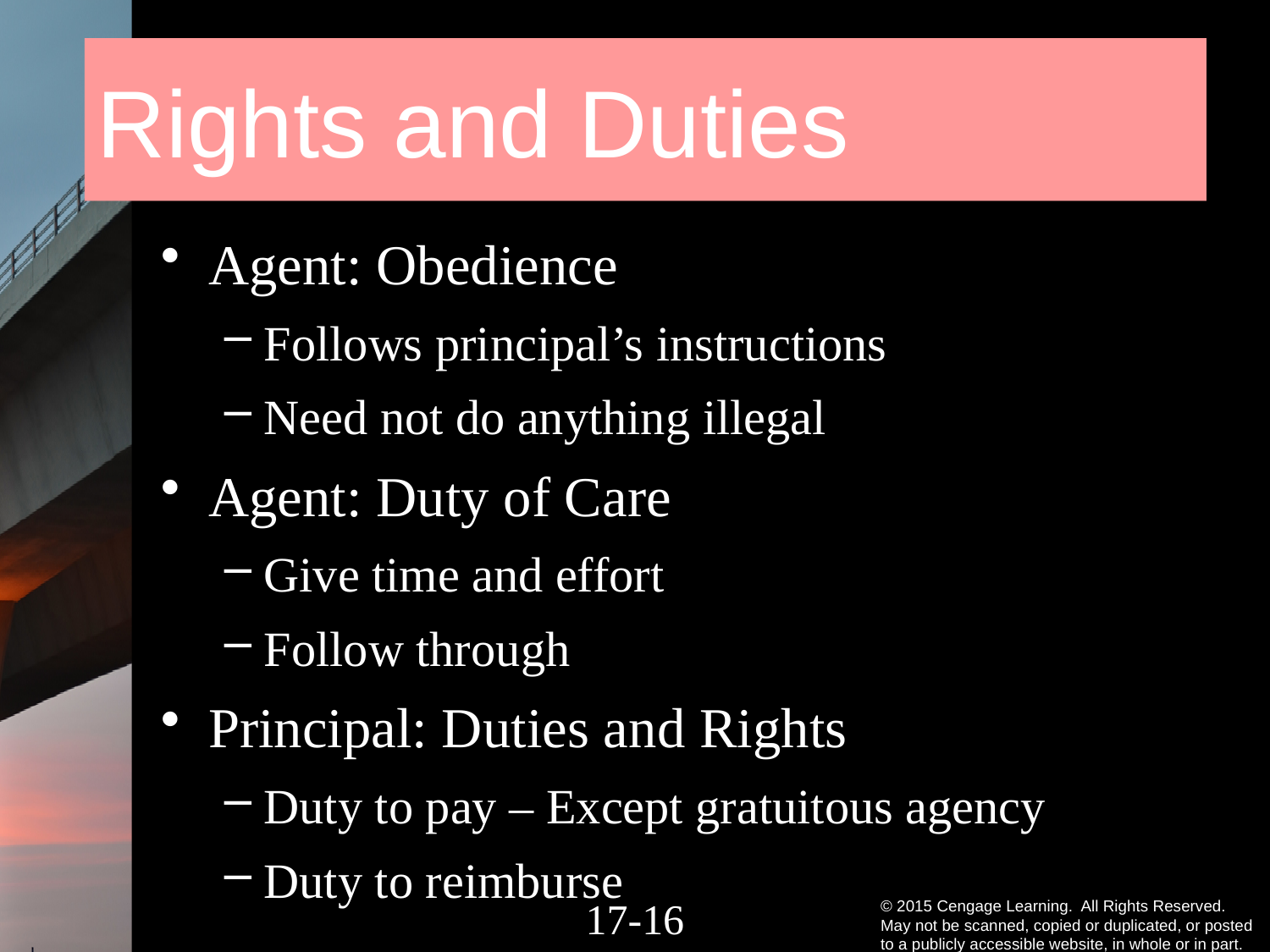

# Rights and Duties
Agent: Obedience
Follows principal’s instructions
Need not do anything illegal
Agent: Duty of Care
Give time and effort
Follow through
Principal: Duties and Rights
Duty to pay – Except gratuitous agency
Duty to reimburse
17-16